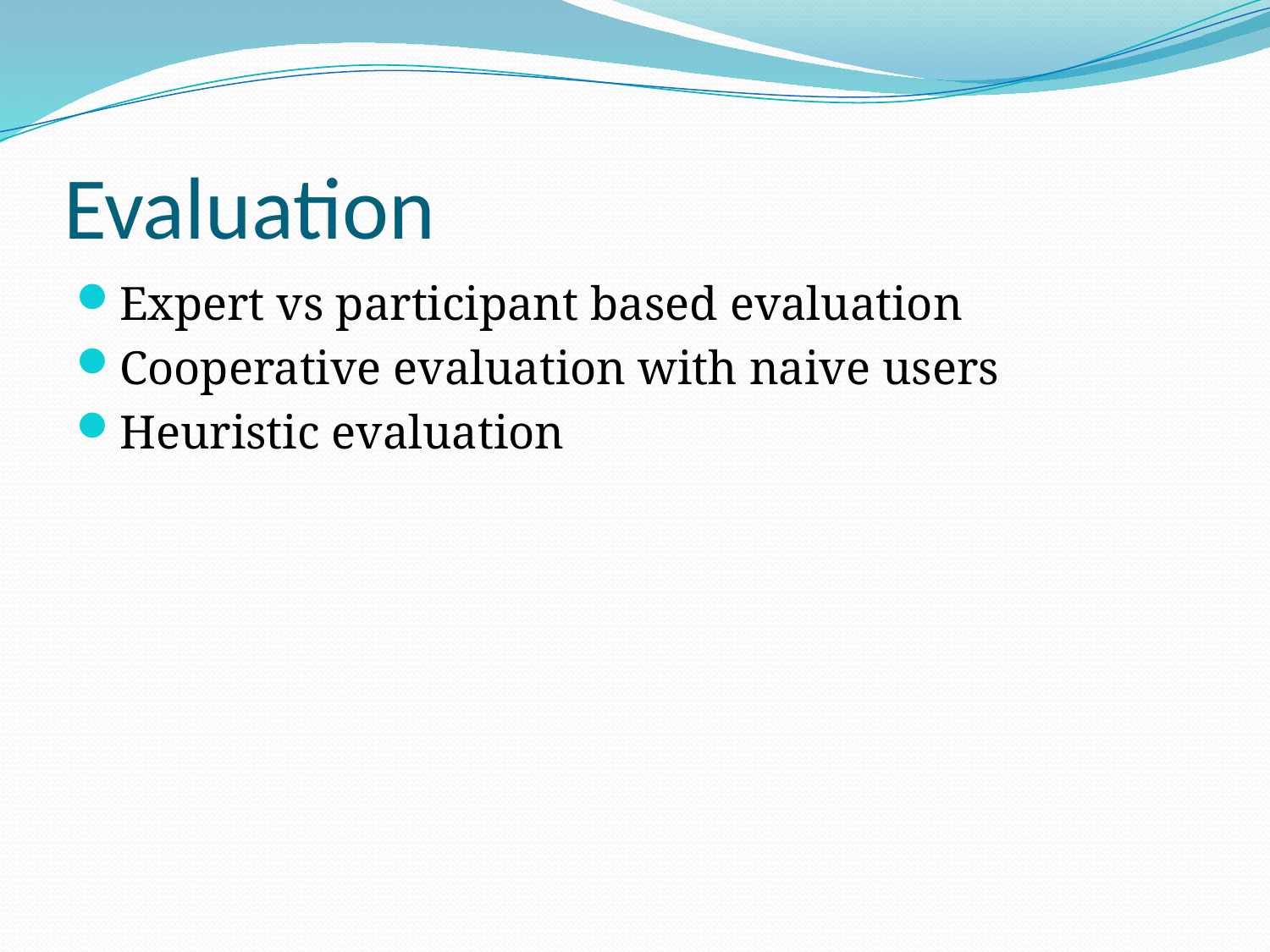

# Evaluation
Expert vs participant based evaluation
Cooperative evaluation with naive users
Heuristic evaluation